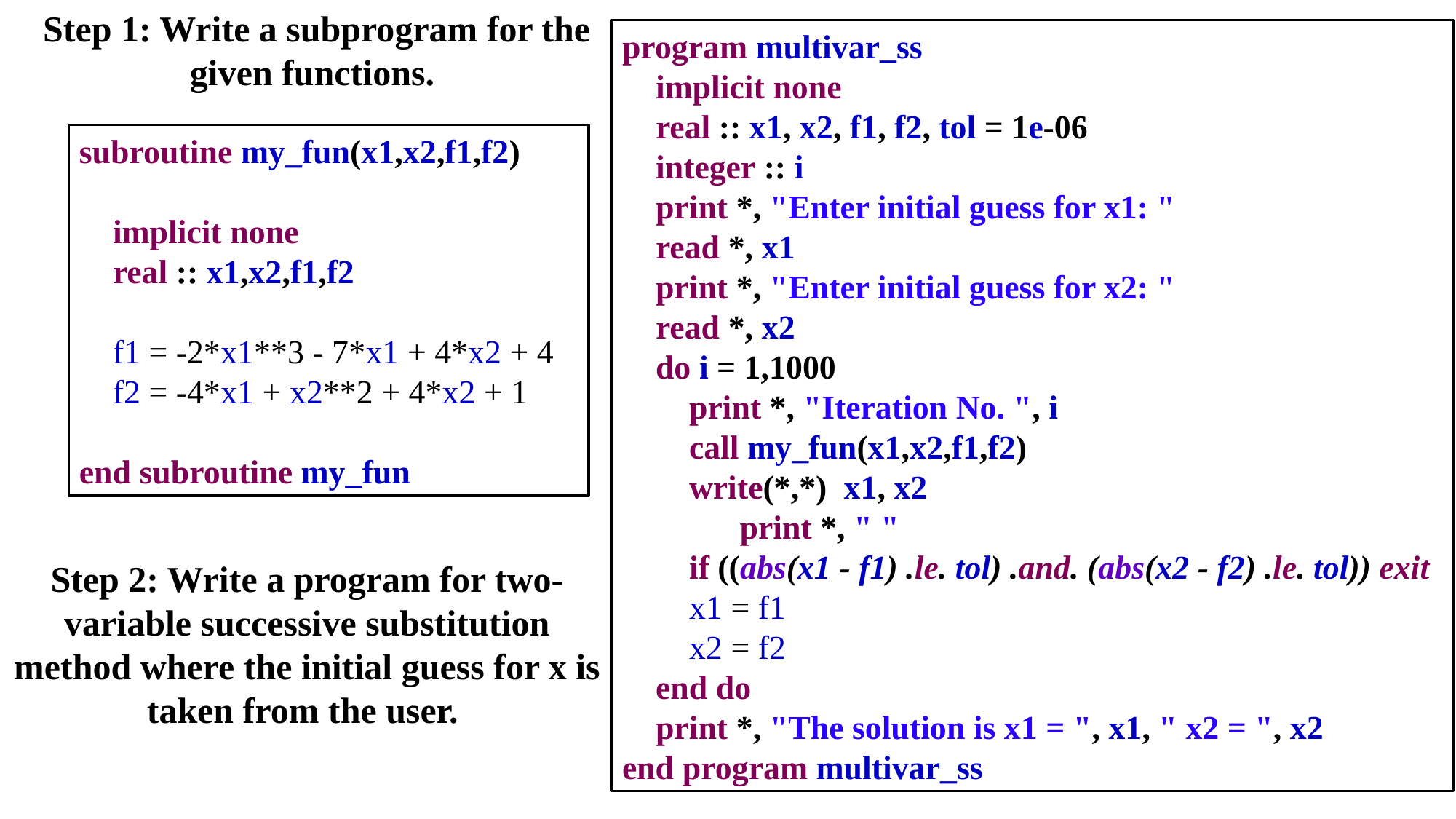

Step 1: Write a subprogram for the given functions.
program multivar_ss
    implicit none
    real :: x1, x2, f1, f2, tol = 1e-06
    integer :: i
    print *, "Enter initial guess for x1: "
    read *, x1
    print *, "Enter initial guess for x2: "
    read *, x2
    do i = 1,1000
        print *, "Iteration No. ", i
        call my_fun(x1,x2,f1,f2)
        write(*,*)  x1, x2
	 print *, " "
        if ((abs(x1 - f1) .le. tol) .and. (abs(x2 - f2) .le. tol)) exit
        x1 = f1
        x2 = f2
    end do
    print *, "The solution is x1 = ", x1, " x2 = ", x2
end program multivar_ss
subroutine my_fun(x1,x2,f1,f2)

    implicit none
    real :: x1,x2,f1,f2

    f1 = -2*x1**3 - 7*x1 + 4*x2 + 4
    f2 = -4*x1 + x2**2 + 4*x2 + 1

end subroutine my_fun
Step 2: Write a program for two-variable successive substitution method where the initial guess for x is taken from the user.